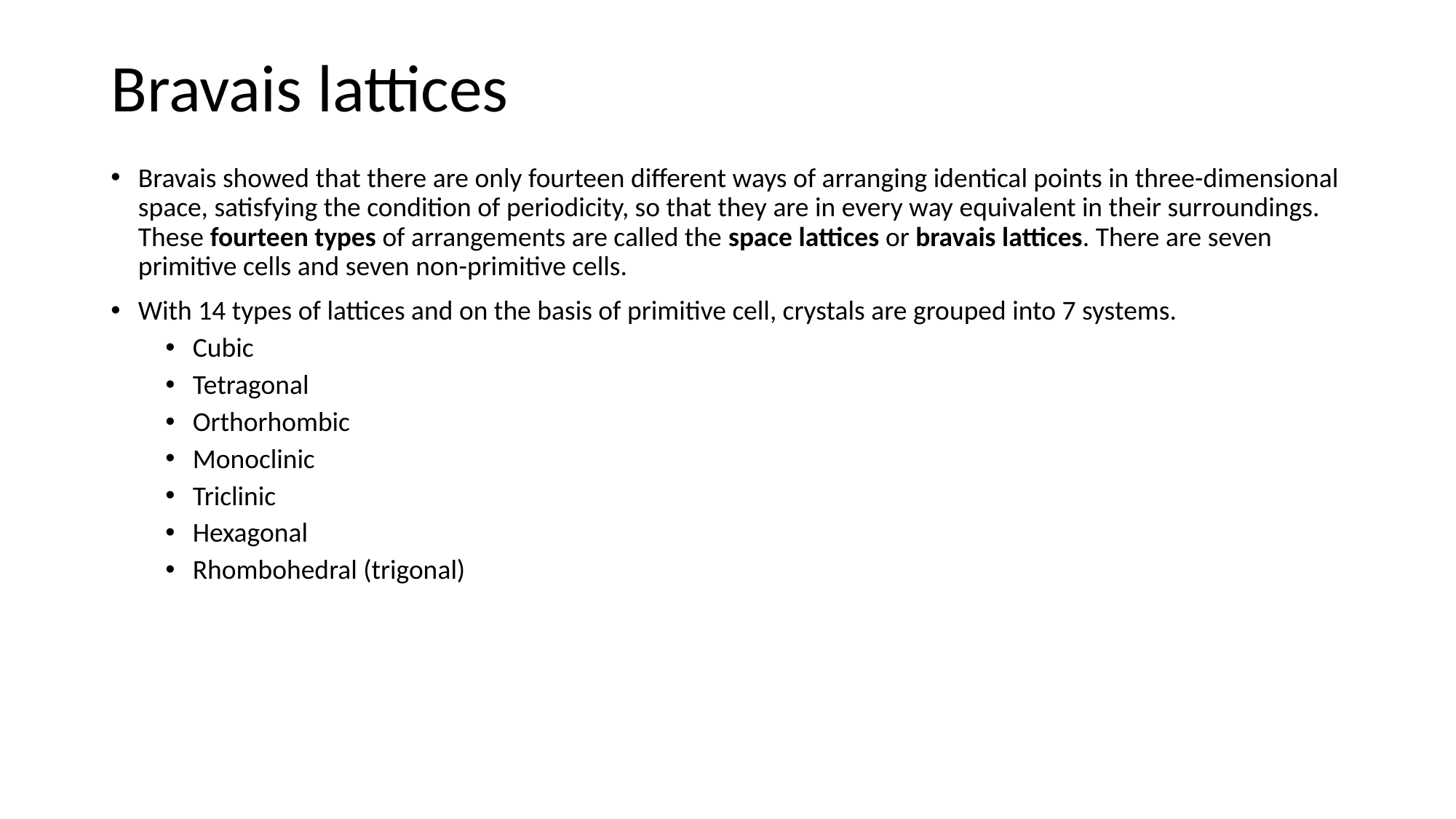

# Bravais lattices
Bravais showed that there are only fourteen different ways of arranging identical points in three-dimensional space, satisfying the condition of periodicity, so that they are in every way equivalent in their surroundings. These fourteen types of arrangements are called the space lattices or bravais lattices. There are seven primitive cells and seven non-primitive cells.
With 14 types of lattices and on the basis of primitive cell, crystals are grouped into 7 systems.
Cubic
Tetragonal
Orthorhombic
Monoclinic
Triclinic
Hexagonal
Rhombohedral (trigonal)